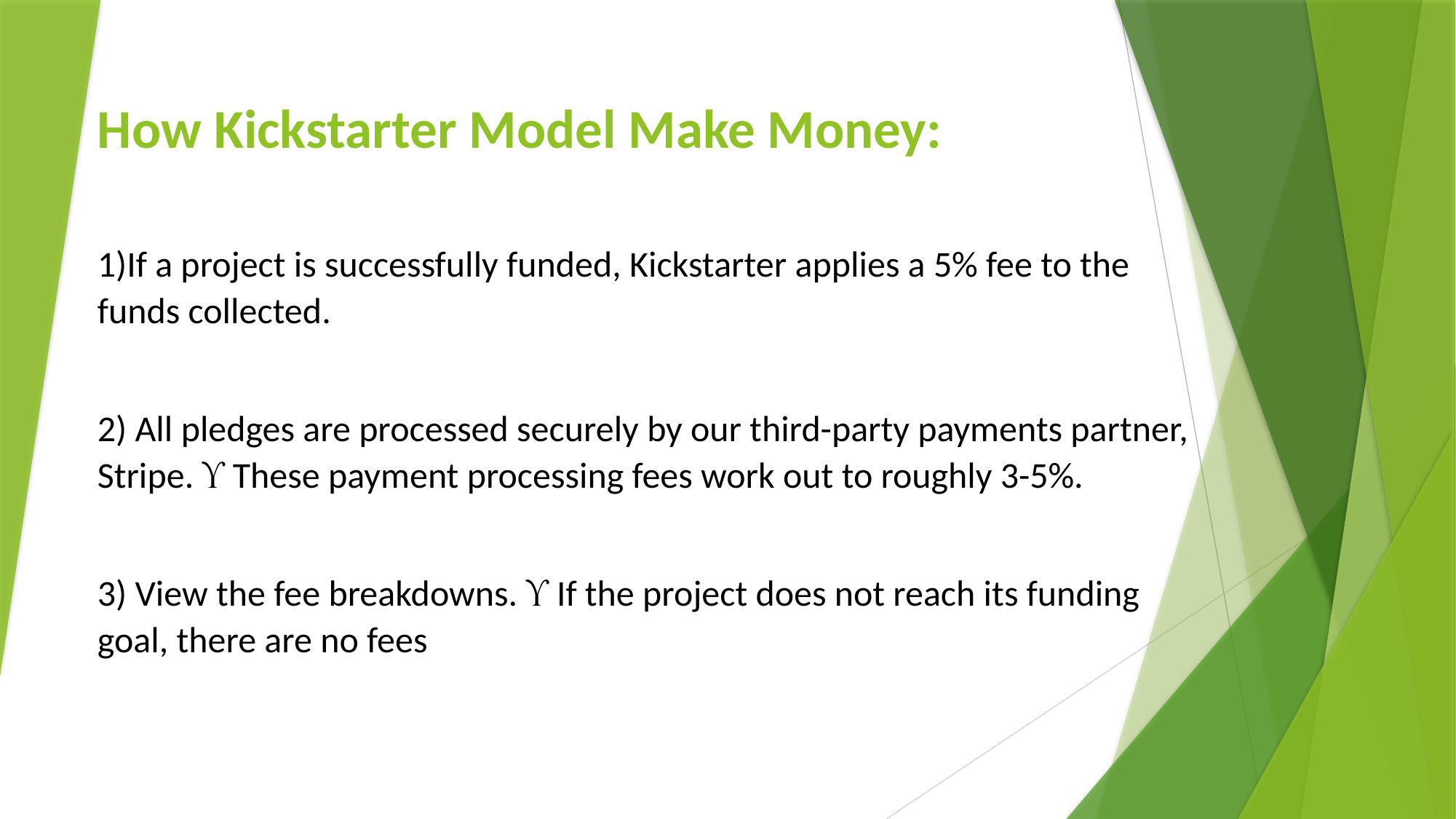

How Kickstarter Model Make Money:

1)If a project is successfully funded, Kickstarter applies a 5% fee to the funds collected.

2) All pledges are processed securely by our third-party payments partner, Stripe. ϒ These payment processing fees work out to roughly 3-5%.

3) View the fee breakdowns. ϒ If the project does not reach its funding goal, there are no fees